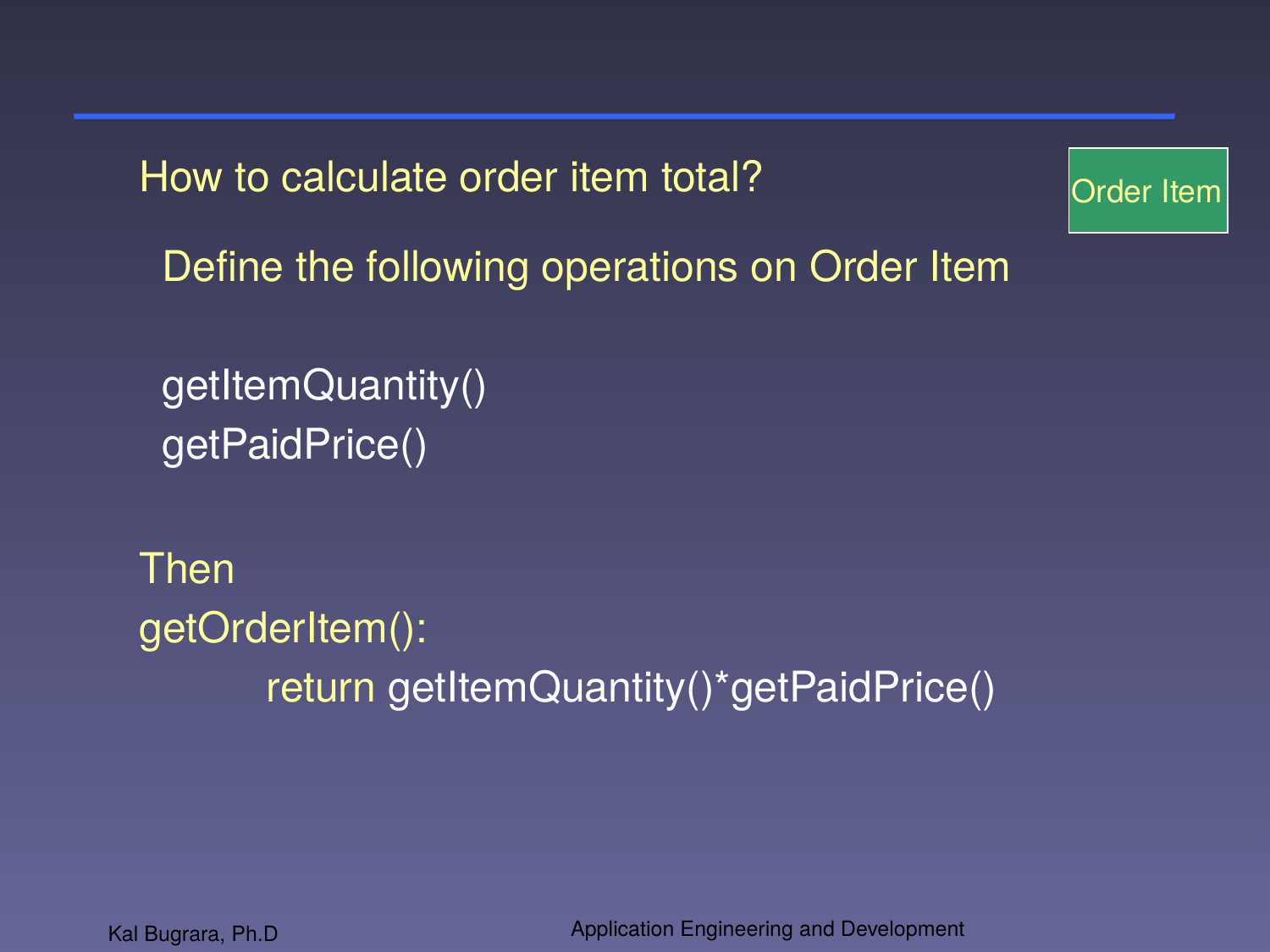

How to calculate order item total?

Order Item
Define the following operations on Order Item

getItemQuantity()
getPaidPrice()

Then
getOrderItem():
	return getItemQuantity()*getPaidPrice()

Kal Bugrara, Ph.D
Application Engineering and Development